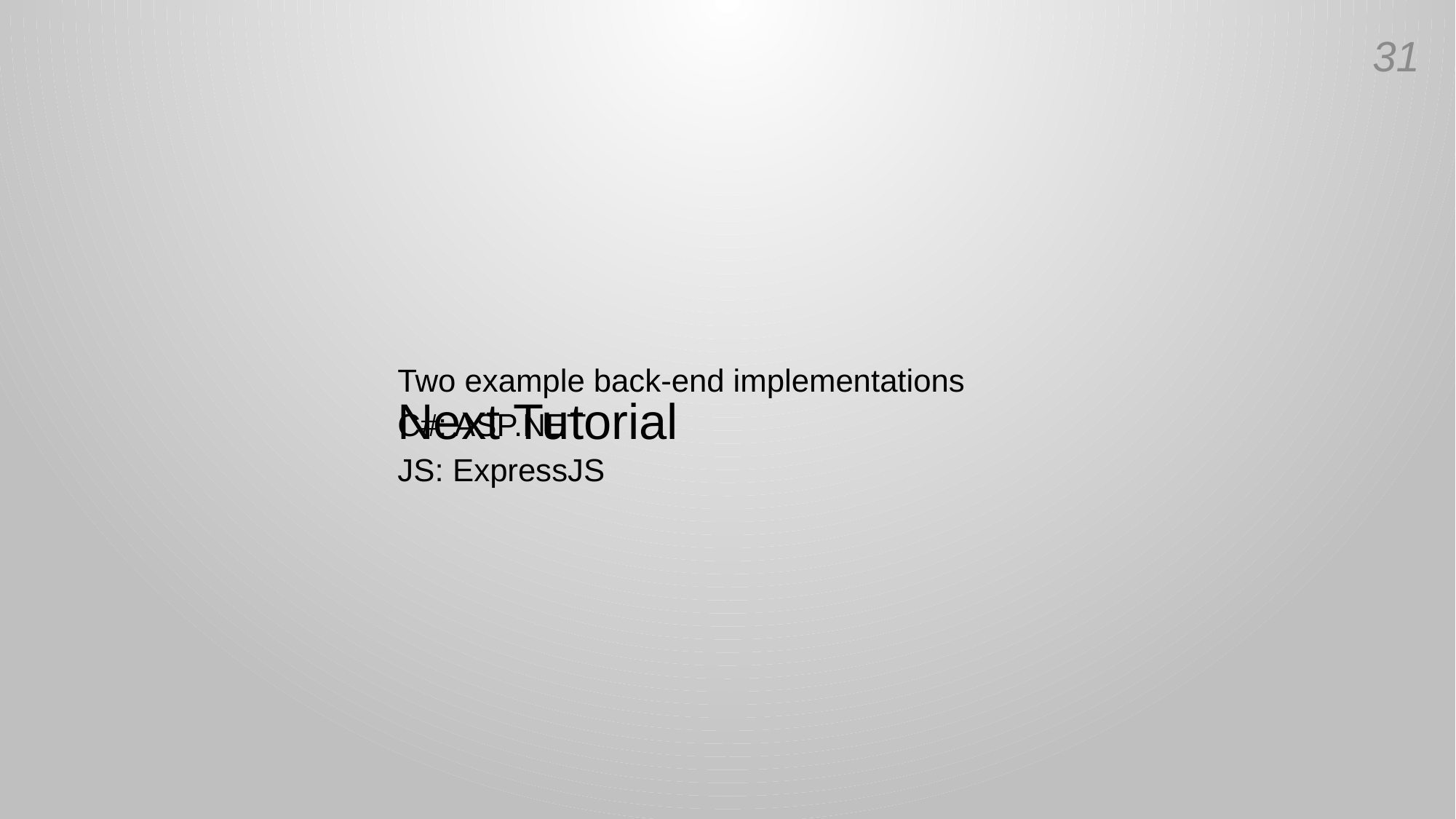

31
# Next Tutorial
Two example back-end implementations
C#: ASP.NET
JS: ExpressJS